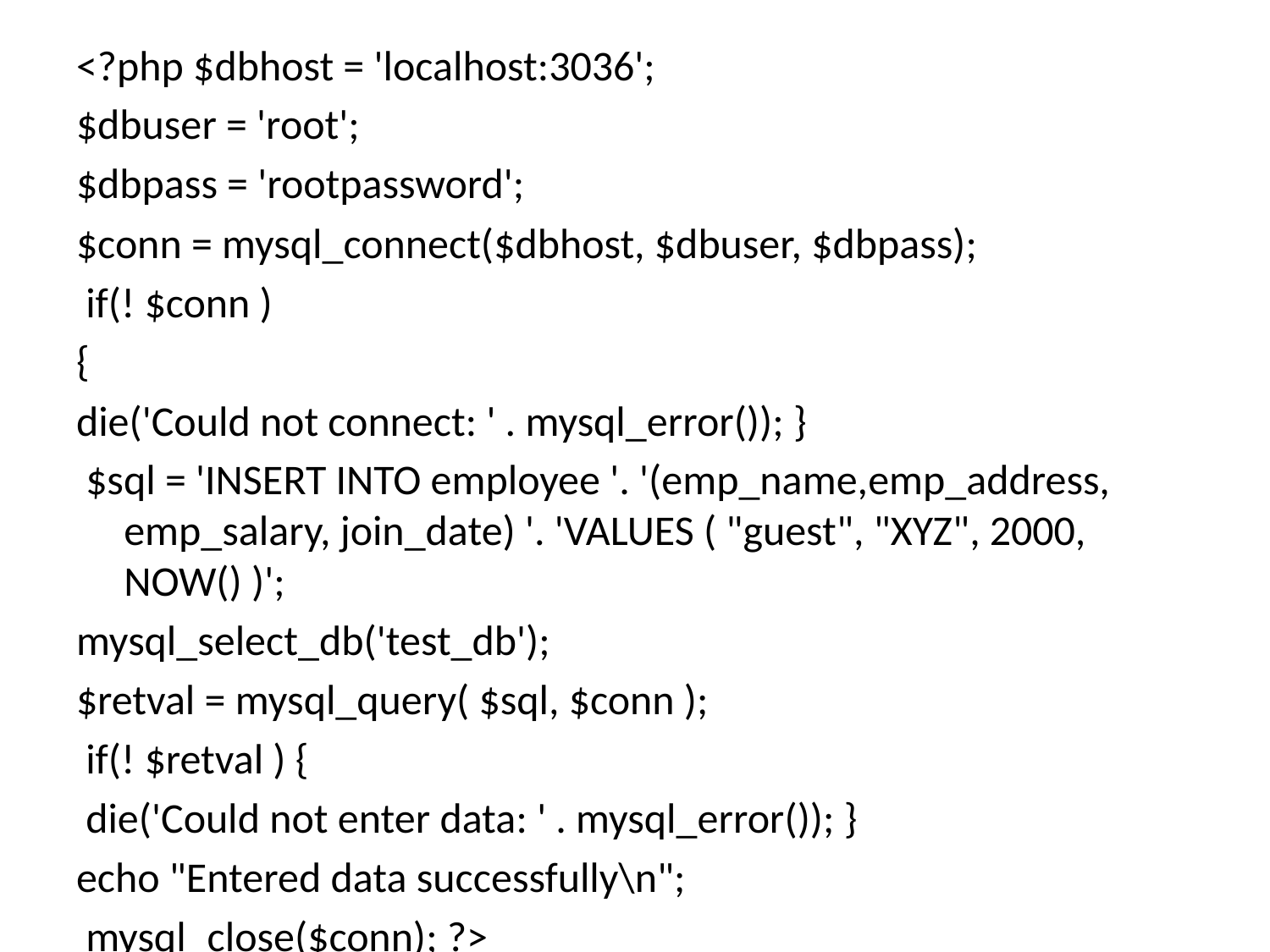

<?php $dbhost = 'localhost:3036';
$dbuser = 'root';
$dbpass = 'rootpassword';
$conn = mysql_connect($dbhost, $dbuser, $dbpass);
 if(! $conn )
{
die('Could not connect: ' . mysql_error()); }
 $sql = 'INSERT INTO employee '. '(emp_name,emp_address, emp_salary, join_date) '. 'VALUES ( "guest", "XYZ", 2000, NOW() )';
mysql_select_db('test_db');
$retval = mysql_query( $sql, $conn );
 if(! $retval ) {
 die('Could not enter data: ' . mysql_error()); }
echo "Entered data successfully\n";
 mysql_close($conn); ?>